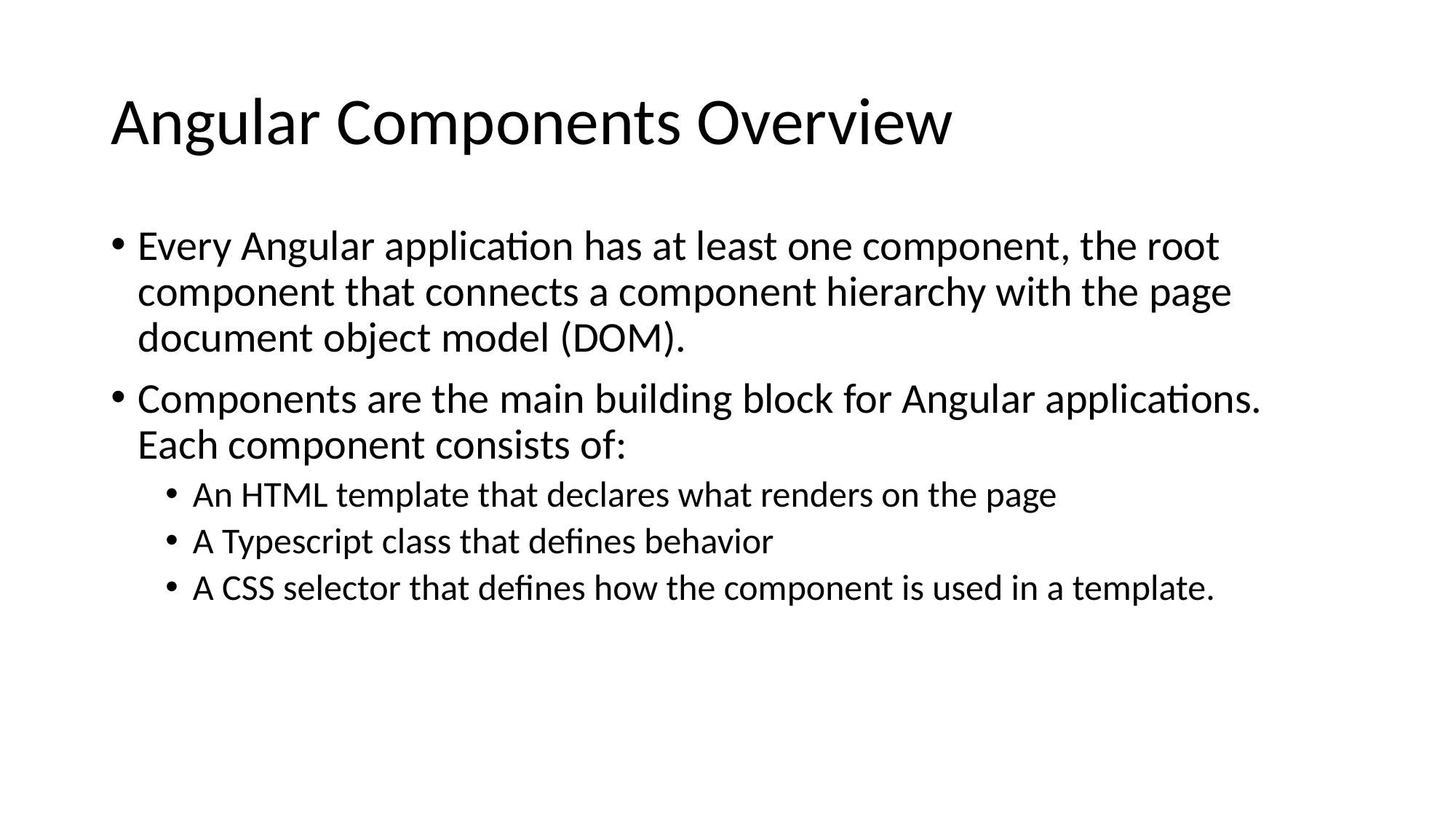

# Angular Components Overview
Every Angular application has at least one component, the root component that connects a component hierarchy with the page document object model (DOM).
Components are the main building block for Angular applications. Each component consists of:
An HTML template that declares what renders on the page
A Typescript class that defines behavior
A CSS selector that defines how the component is used in a template.